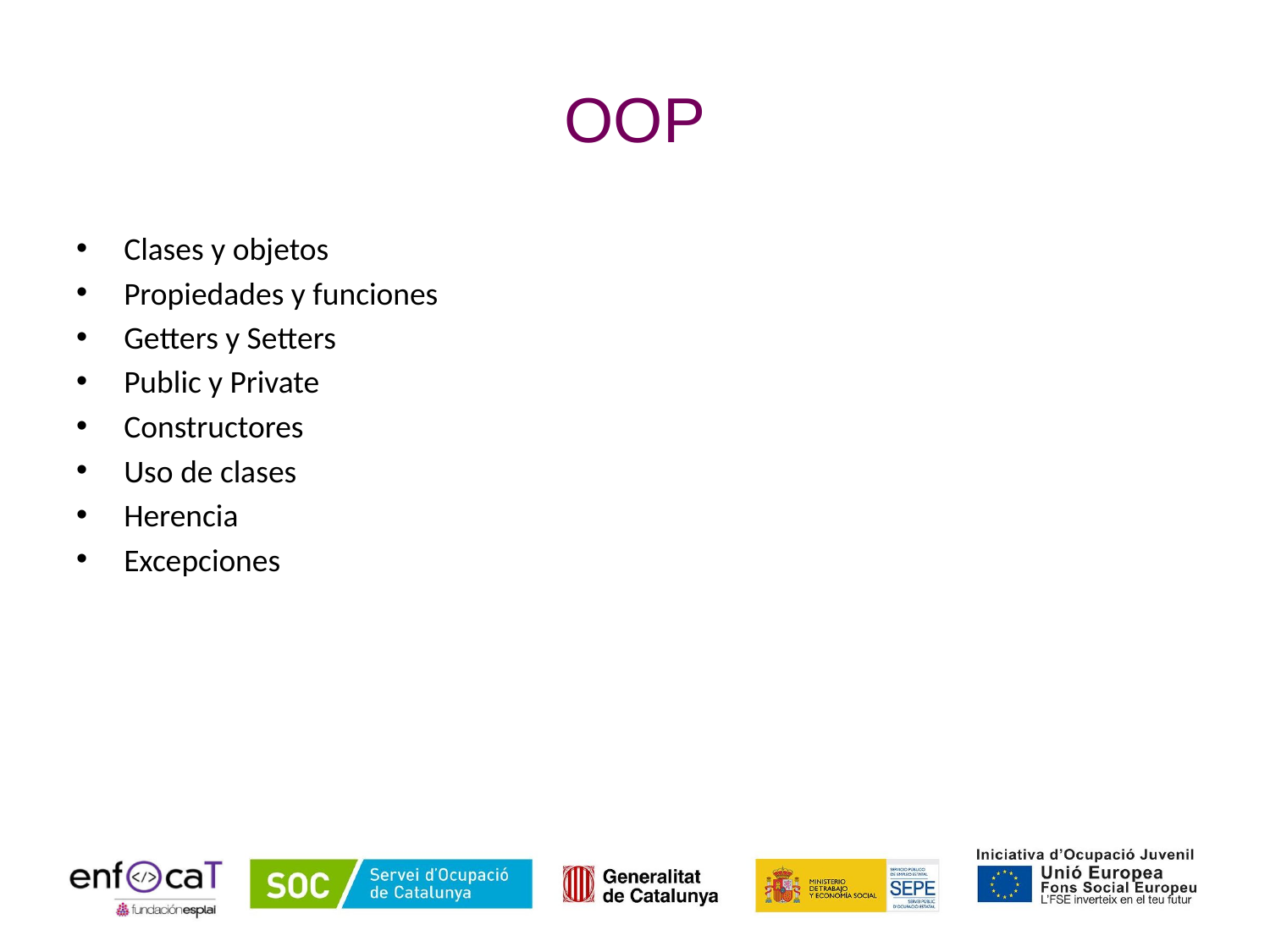

# OOP
Clases y objetos
Propiedades y funciones
Getters y Setters
Public y Private
Constructores
Uso de clases
Herencia
Excepciones